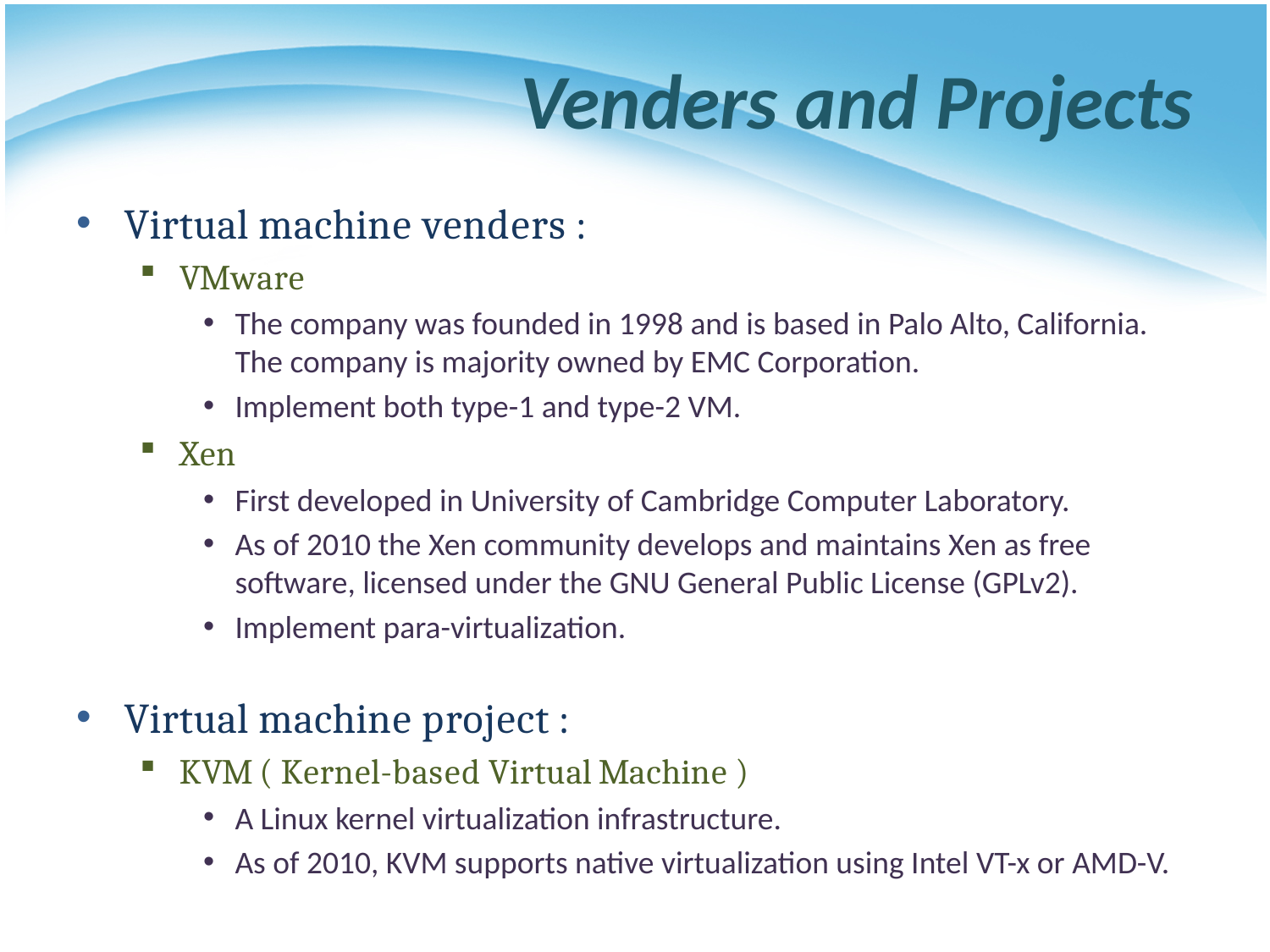

# Venders and Projects
Virtual machine venders :
VMware
The company was founded in 1998 and is based in Palo Alto, California. The company is majority owned by EMC Corporation.
Implement both type-1 and type-2 VM.
Xen
First developed in University of Cambridge Computer Laboratory.
As of 2010 the Xen community develops and maintains Xen as free software, licensed under the GNU General Public License (GPLv2).
Implement para-virtualization.
Virtual machine project :
KVM ( Kernel-based Virtual Machine )
A Linux kernel virtualization infrastructure.
As of 2010, KVM supports native virtualization using Intel VT-x or AMD-V.